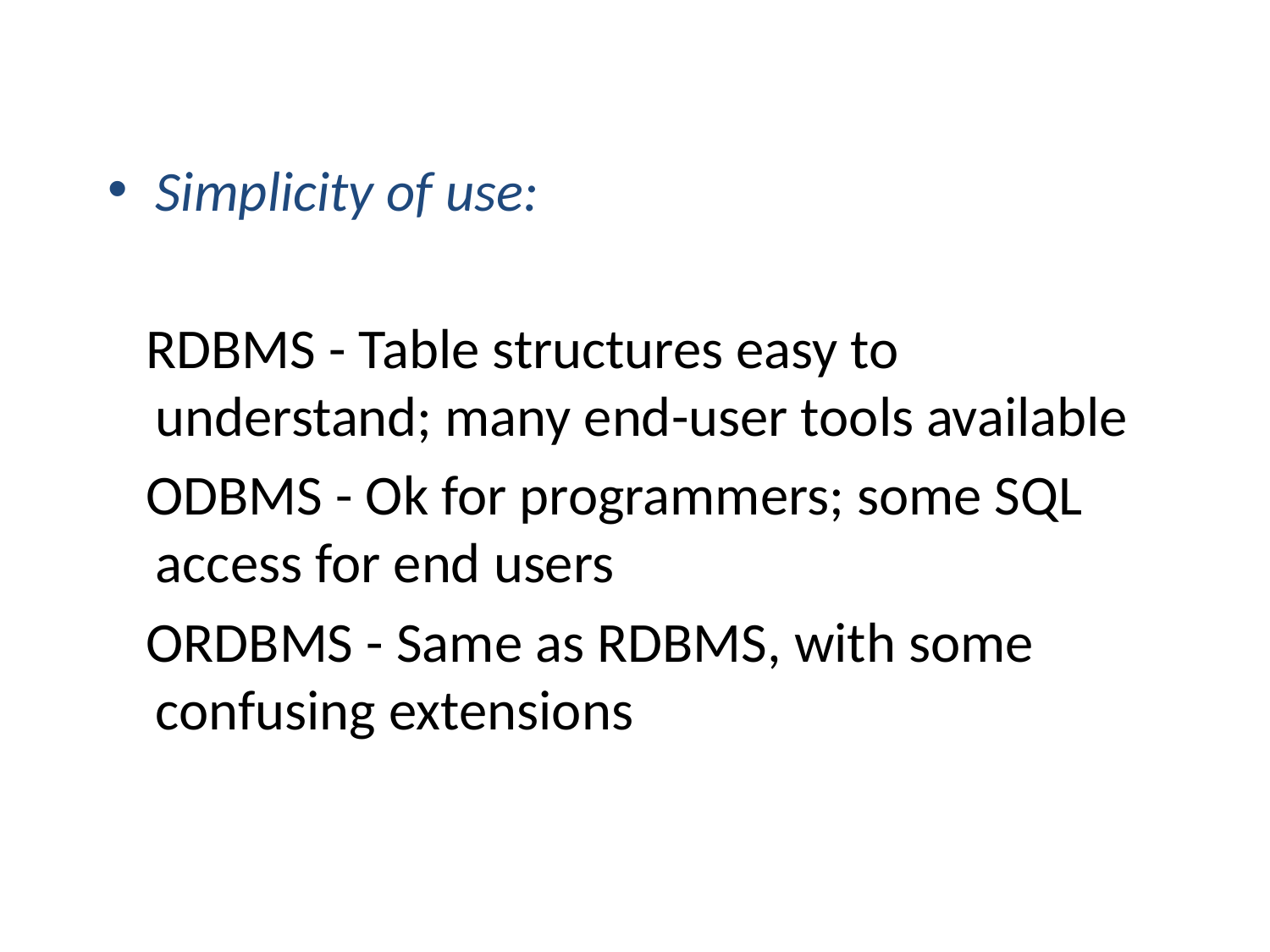

Simplicity of use:

   RDBMS - Table structures easy to understand; many end-user tools available
   ODBMS - Ok for programmers; some SQL access for end users
   ORDBMS - Same as RDBMS, with some confusing extensions